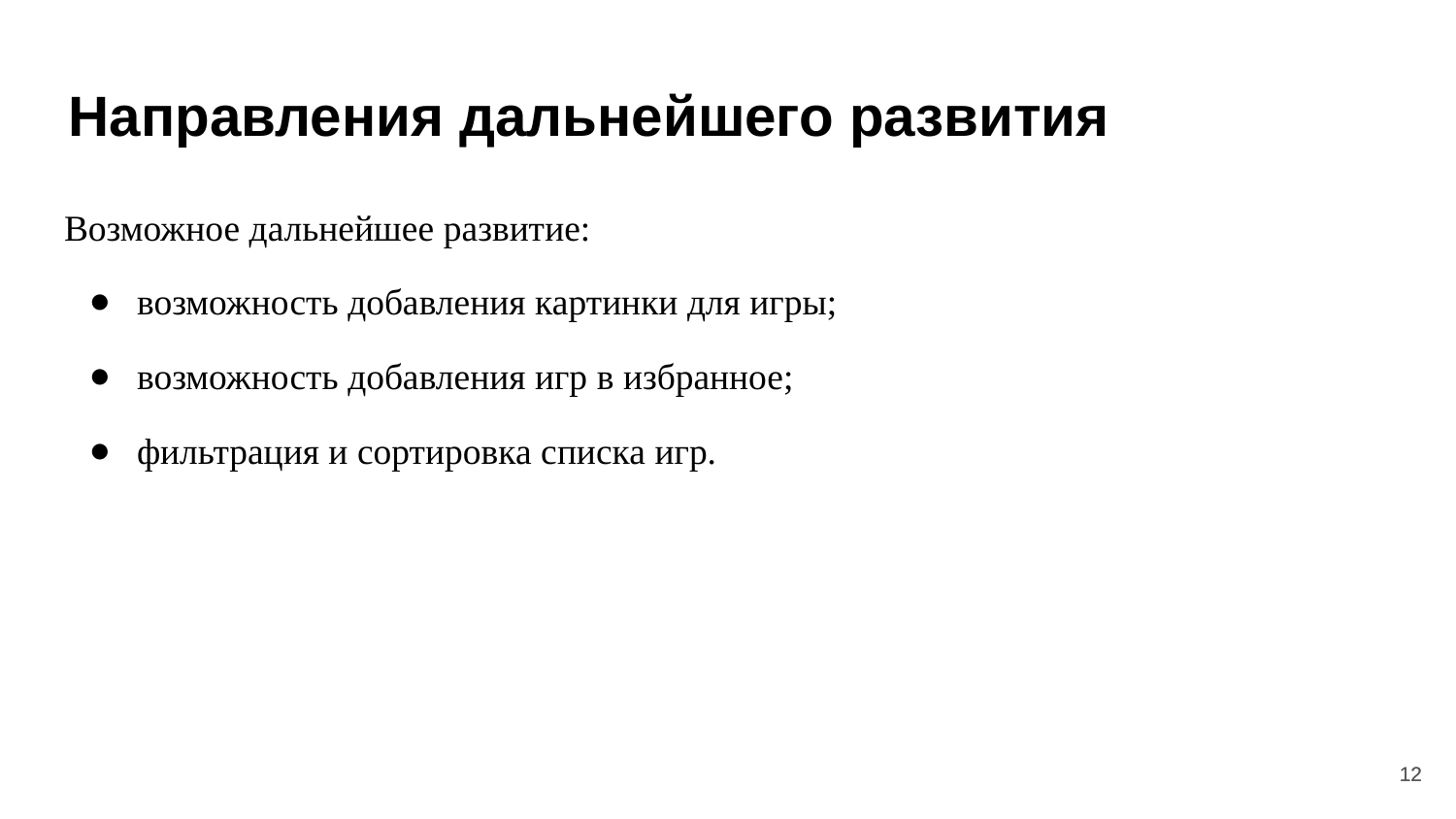

# Направления дальнейшего развития
Возможное дальнейшее развитие:
возможность добавления картинки для игры;
возможность добавления игр в избранное;
фильтрация и сортировка списка игр.
12
12